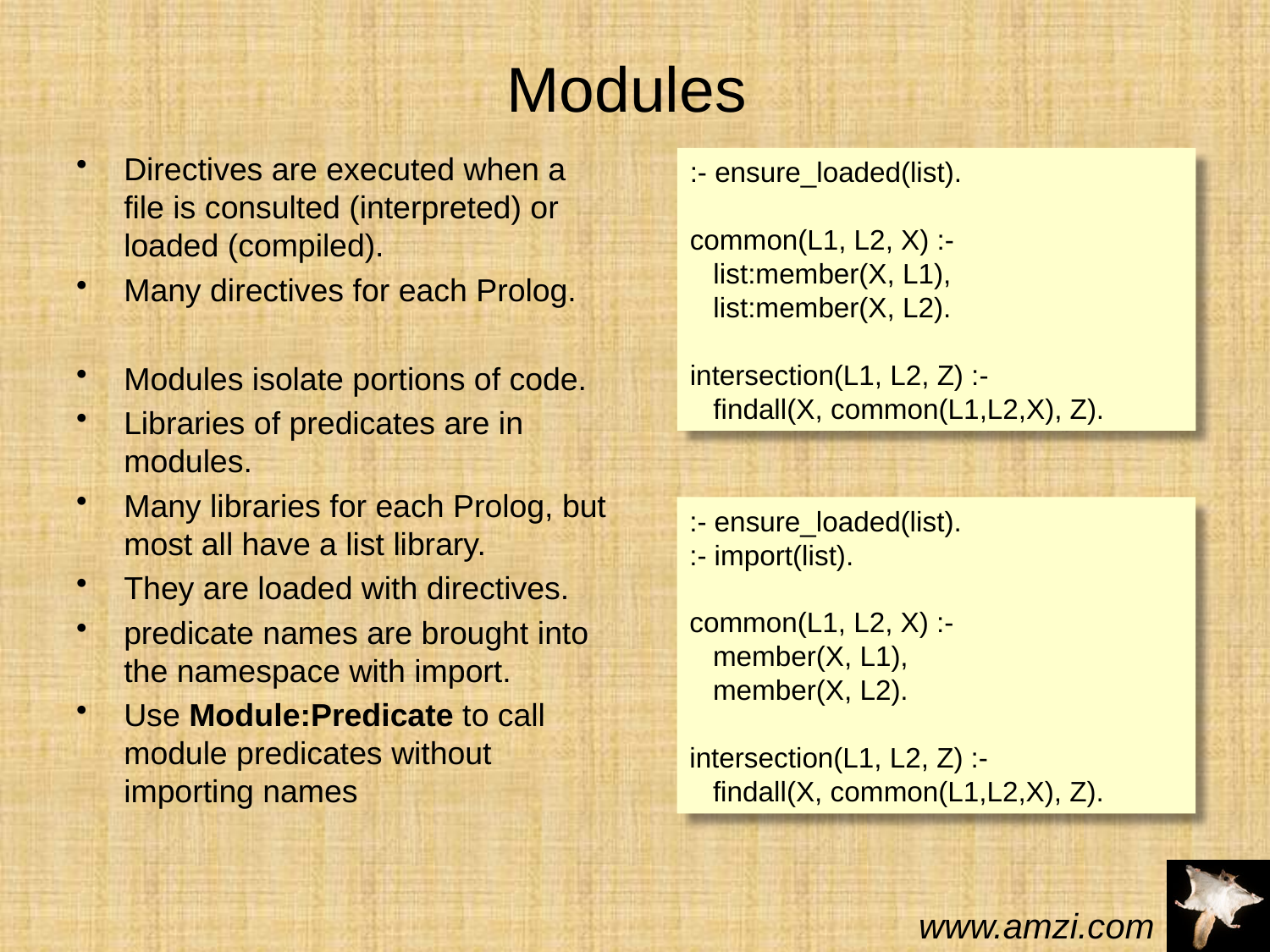

# Modules
Directives are executed when a file is consulted (interpreted) or loaded (compiled).
Many directives for each Prolog.

Modules isolate portions of code.
Libraries of predicates are in modules.
Many libraries for each Prolog, but most all have a list library.
They are loaded with directives.
predicate names are brought into the namespace with import.
Use Module:Predicate to call module predicates without importing names

:- ensure_loaded(list).

common(L1, L2, X) :-
   list:member(X, L1),
   list:member(X, L2).

intersection(L1, L2, Z) :-
   findall(X, common(L1,L2,X), Z).
:- ensure_loaded(list).
:- import(list).

common(L1, L2, X) :-
   member(X, L1),
   member(X, L2).

intersection(L1, L2, Z) :-
   findall(X, common(L1,L2,X), Z).